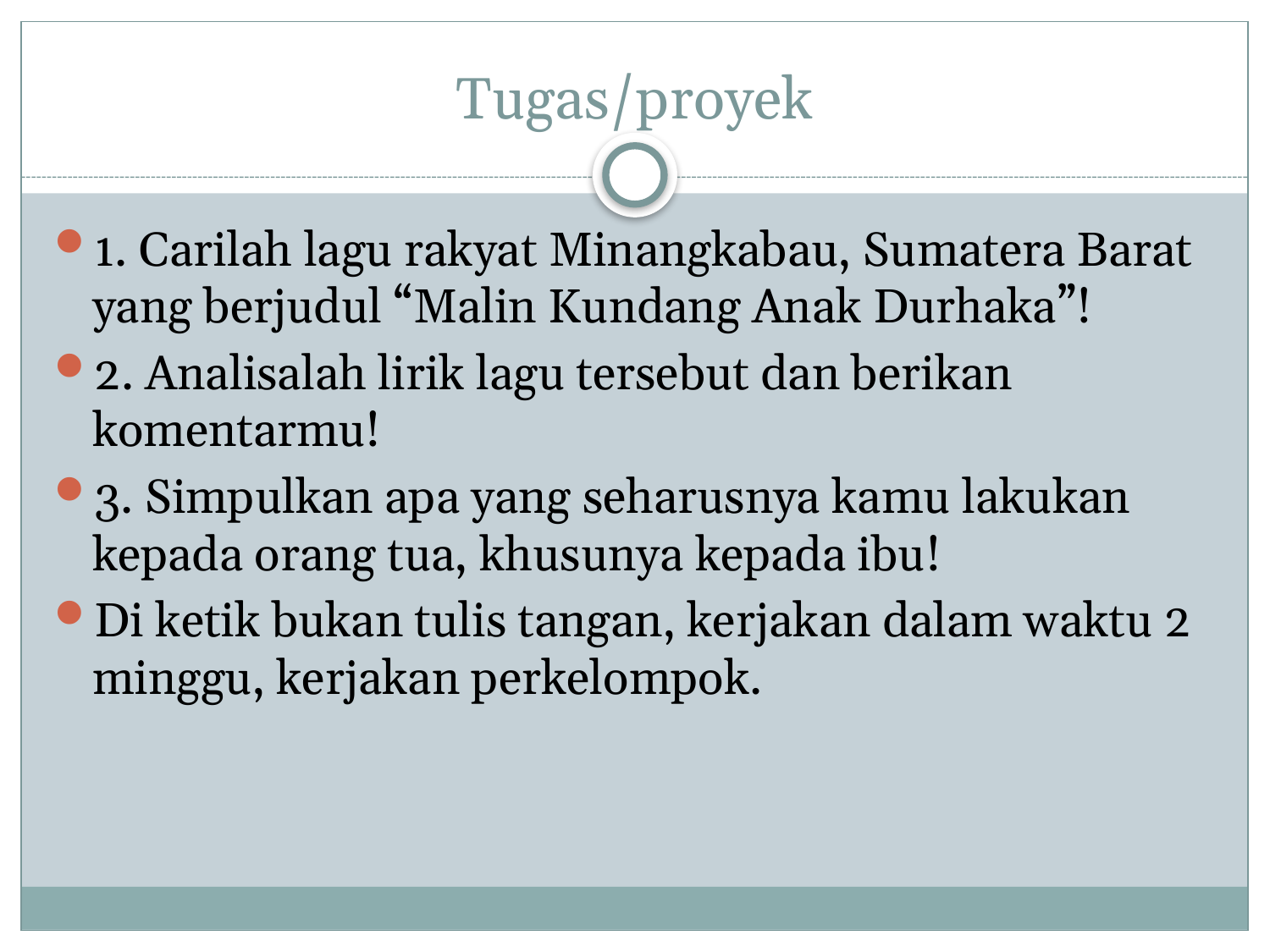

# Tugas/proyek
1. Carilah lagu rakyat Minangkabau, Sumatera Barat yang berjudul “Malin Kundang Anak Durhaka”!
2. Analisalah lirik lagu tersebut dan berikan komentarmu!
3. Simpulkan apa yang seharusnya kamu lakukan kepada orang tua, khusunya kepada ibu!
Di ketik bukan tulis tangan, kerjakan dalam waktu 2 minggu, kerjakan perkelompok.